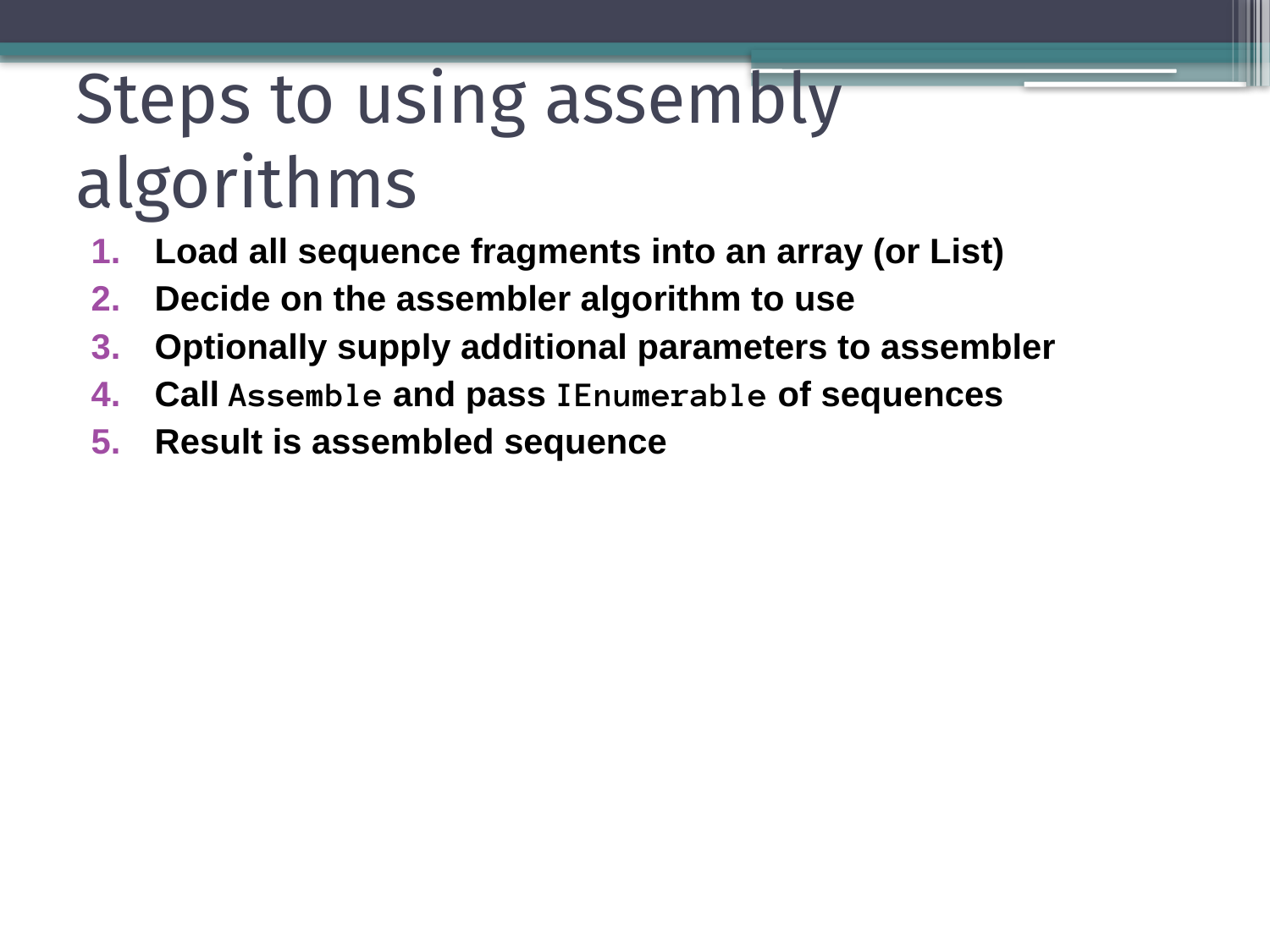

# Steps to using assembly algorithms
Load all sequence fragments into an array (or List)
Decide on the assembler algorithm to use
Optionally supply additional parameters to assembler
Call Assemble and pass IEnumerable of sequences
Result is assembled sequence